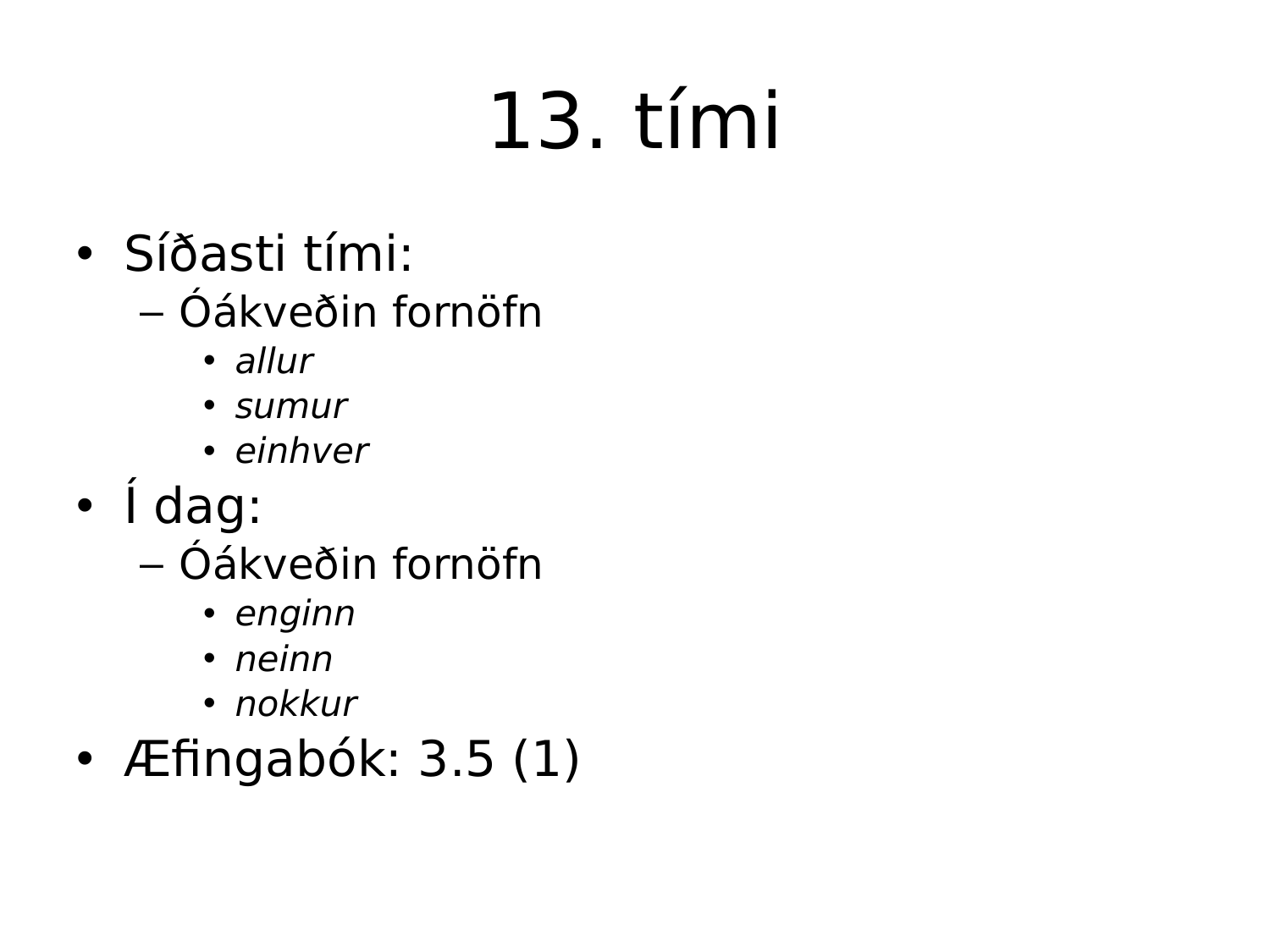

# 13. tími
Síðasti tími:
Óákveðin fornöfn
allur
sumur
einhver
Í dag:
Óákveðin fornöfn
enginn
neinn
nokkur
Æfingabók: 3.5 (1)